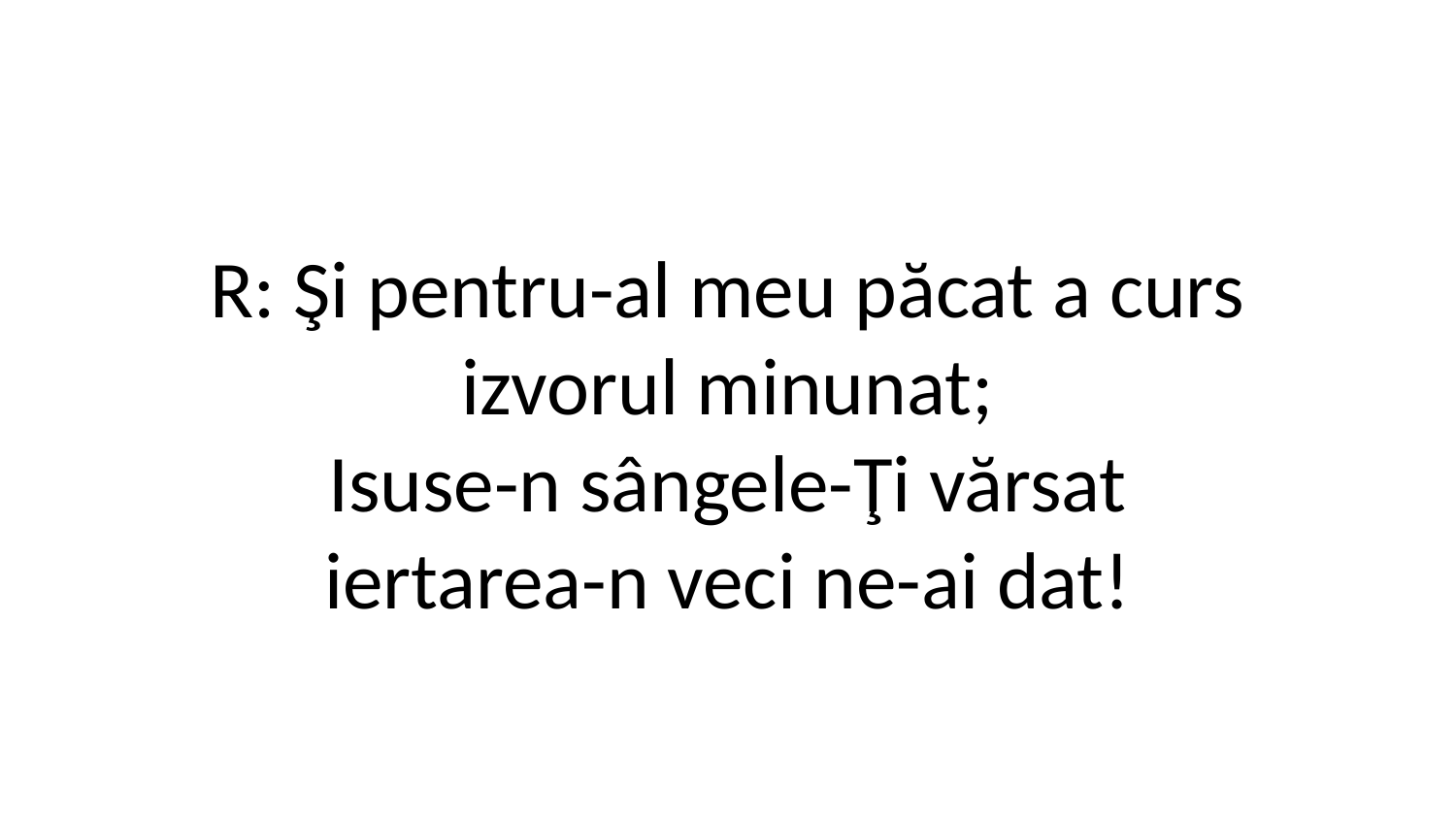

R: Şi pentru-al meu păcat a curs
izvorul minunat;
Isuse-n sângele-Ţi vărsat
iertarea-n veci ne-ai dat!